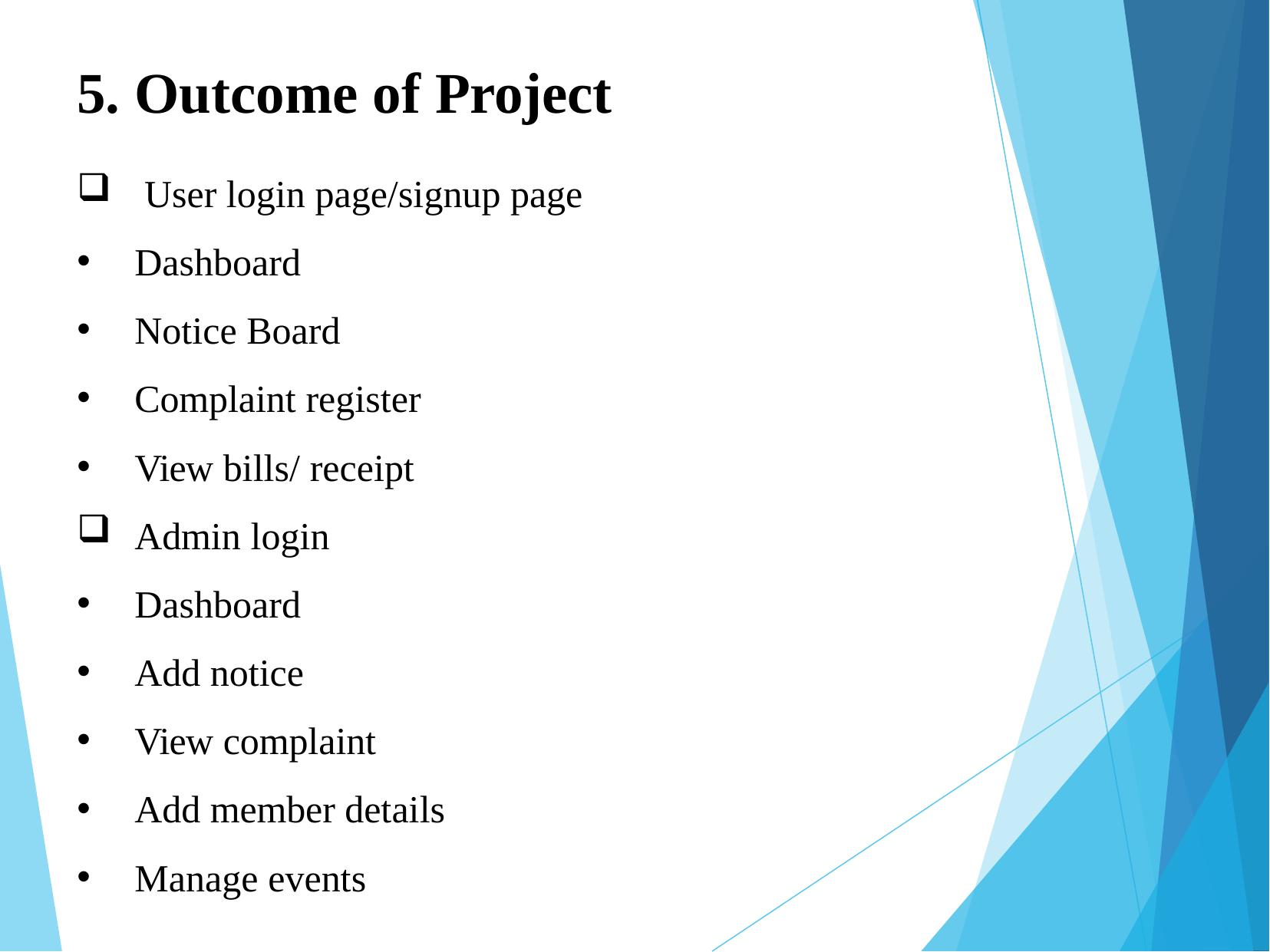

# 5. Outcome of Project
User login page/signup page
Dashboard
Notice Board
Complaint register
View bills/ receipt
Admin login
Dashboard
Add notice
View complaint
Add member details
Manage events